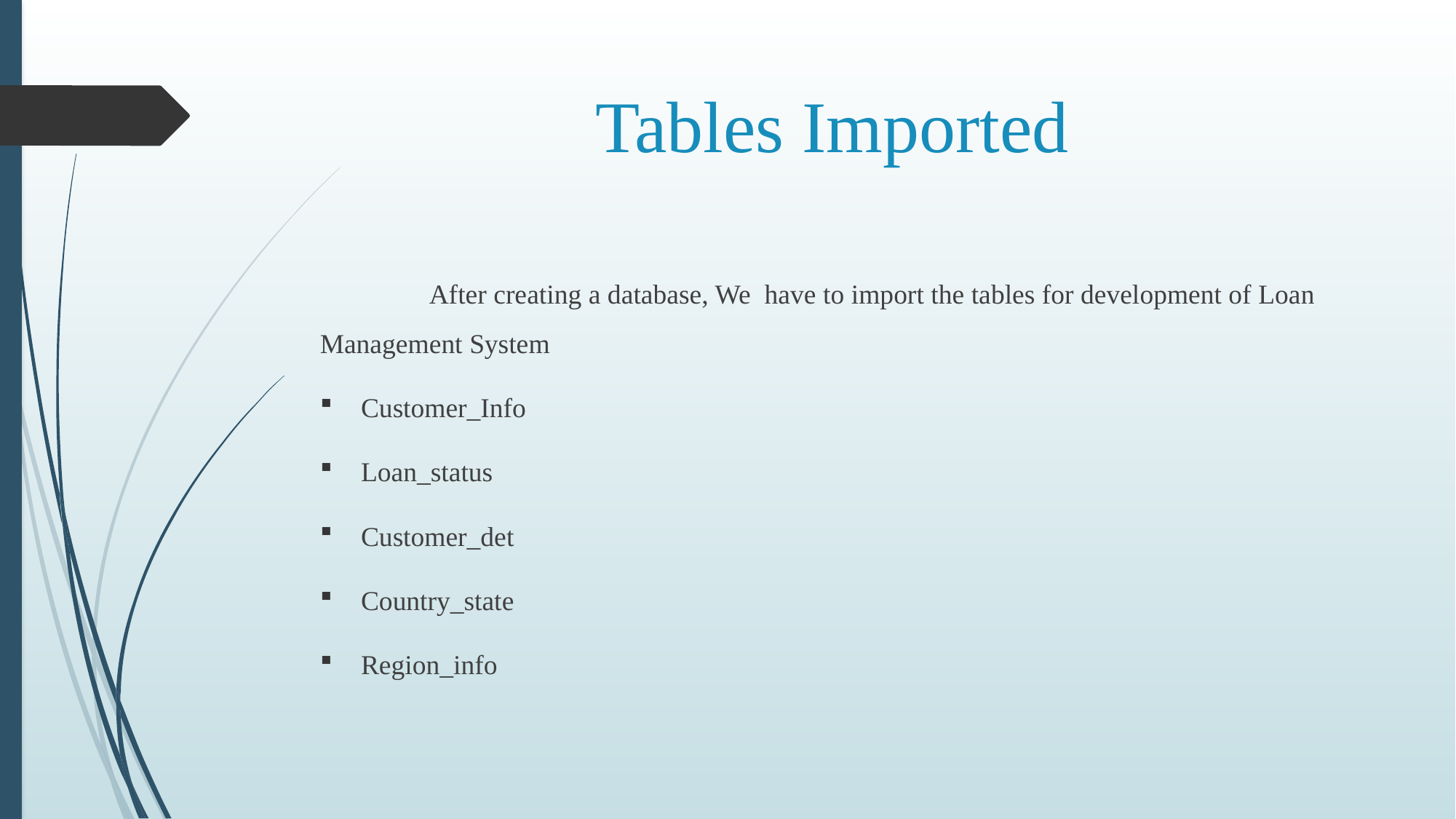

# Tables Imported
	After creating a database, We  have to import the tables for development of Loan Management System
Customer_Info
Loan_status
Customer_det
Country_state
Region_info